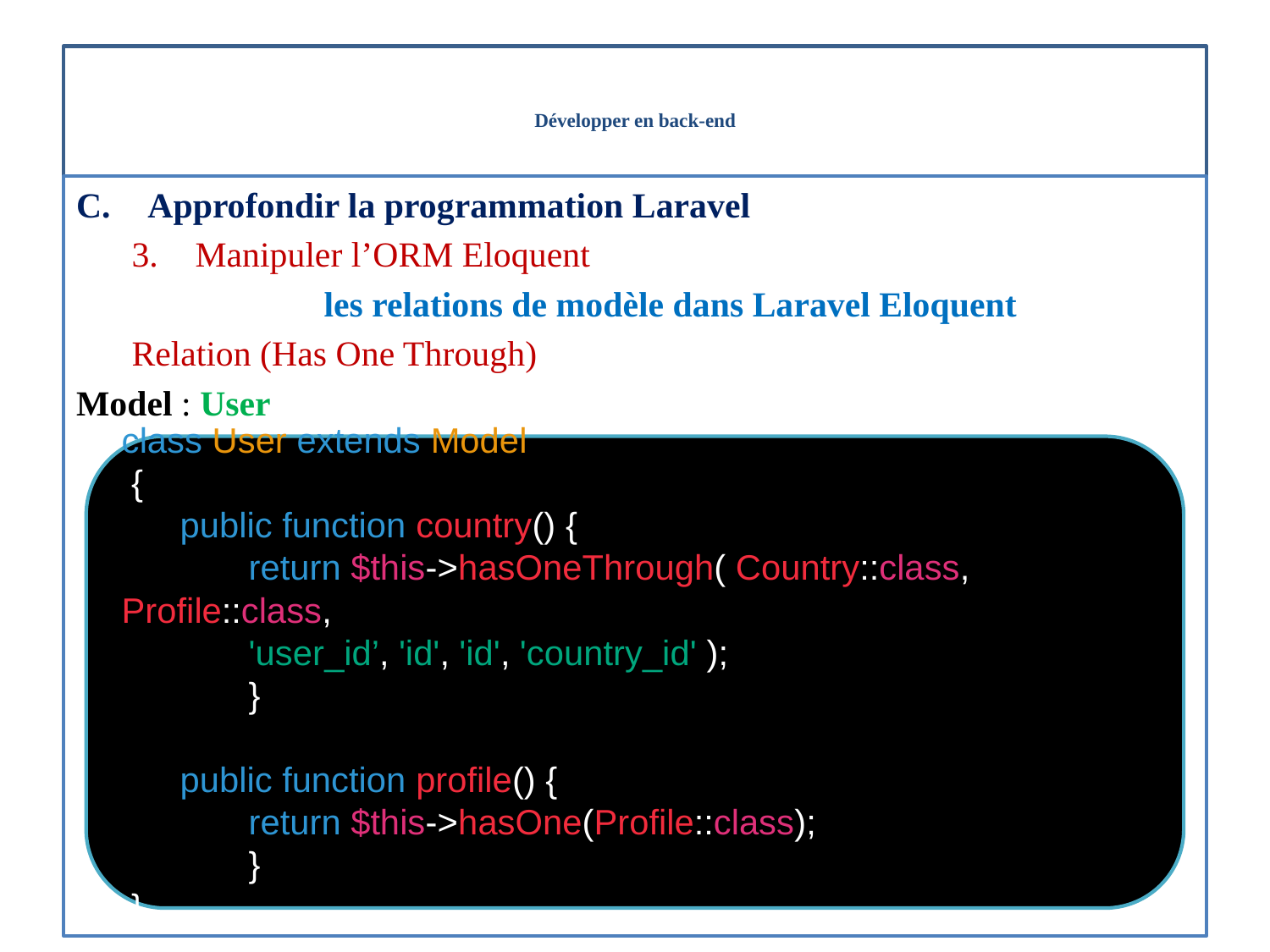

# Développer en back-end
Approfondir la programmation Laravel
Manipuler l’ORM Eloquent
les relations de modèle dans Laravel Eloquent
Relation (Has One Through)
Model : User

class User extends Model
 {
      public function country() {
	return $this->hasOneThrough( Country::class, Profile::class,
	'user_id’, 'id', 'id', 'country_id' );
	}

      public function profile() {
	return $this->hasOne(Profile::class);
	}
 }